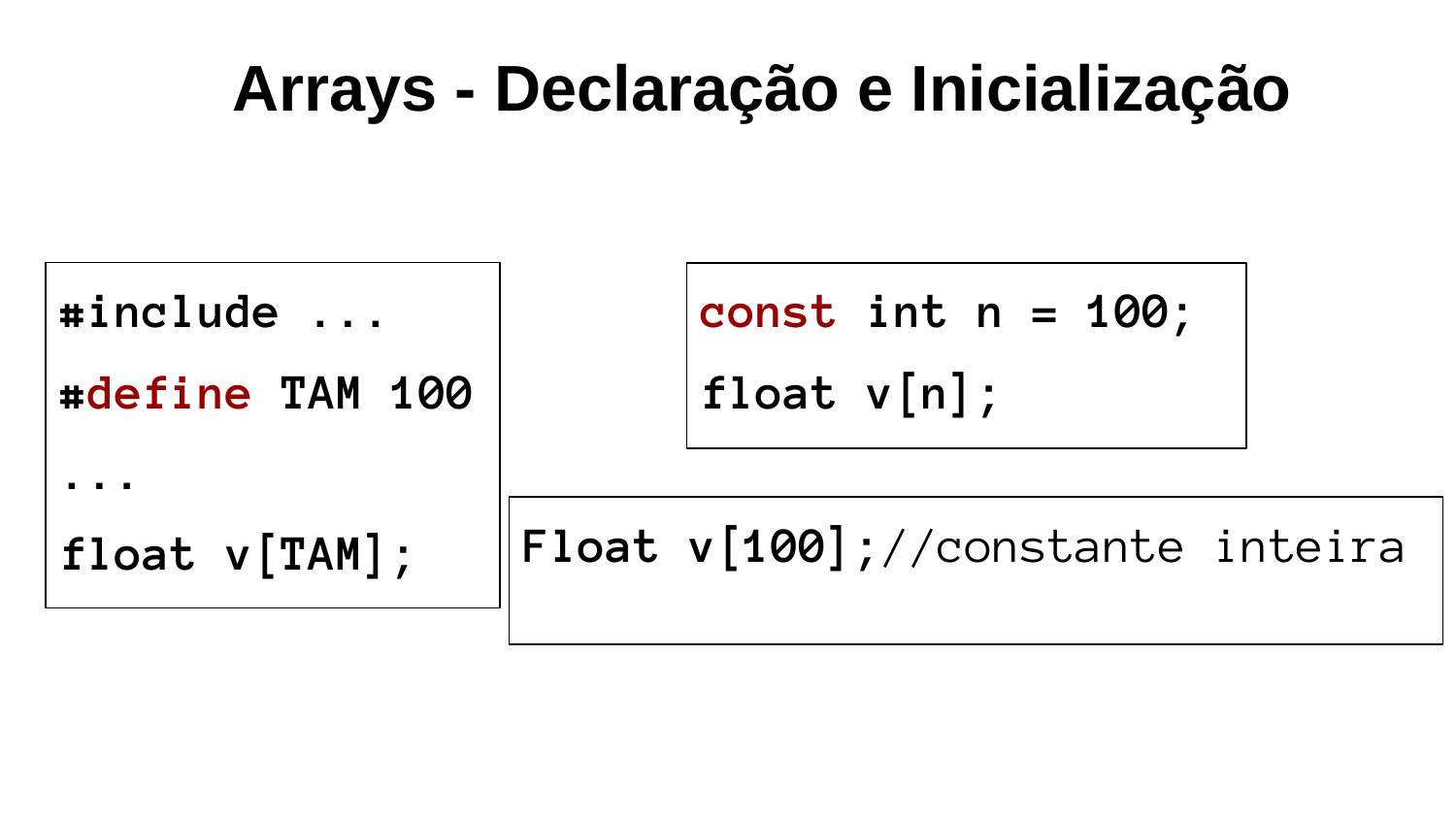

Arrays - Declaração e Inicialização
#include ...
#define TAM 100
...
float v[TAM];
const int n = 100;
float v[n];
Float v[100];//constante inteira